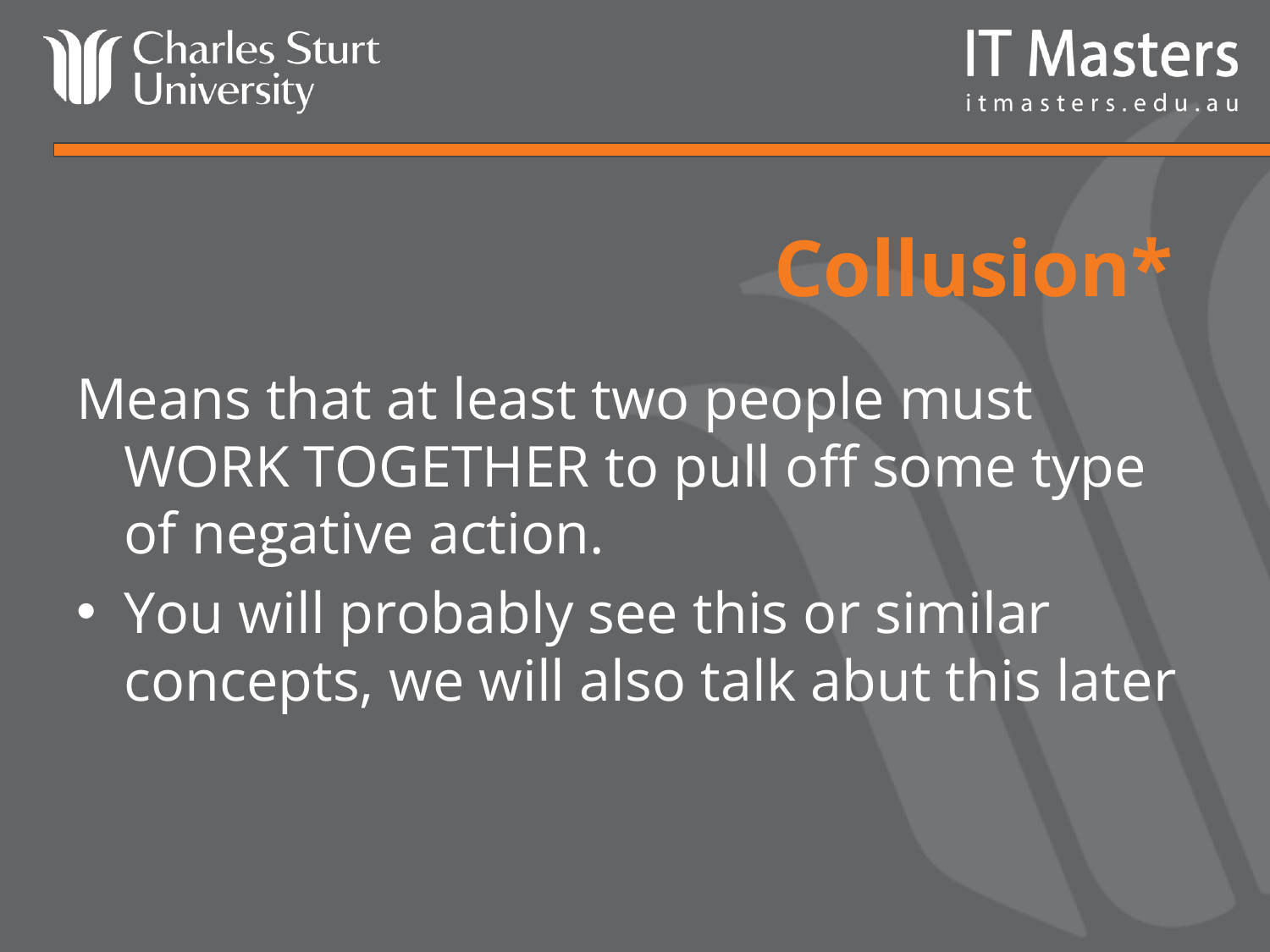

# Collusion*
Means that at least two people must WORK TOGETHER to pull off some type of negative action.
You will probably see this or similar concepts, we will also talk abut this later